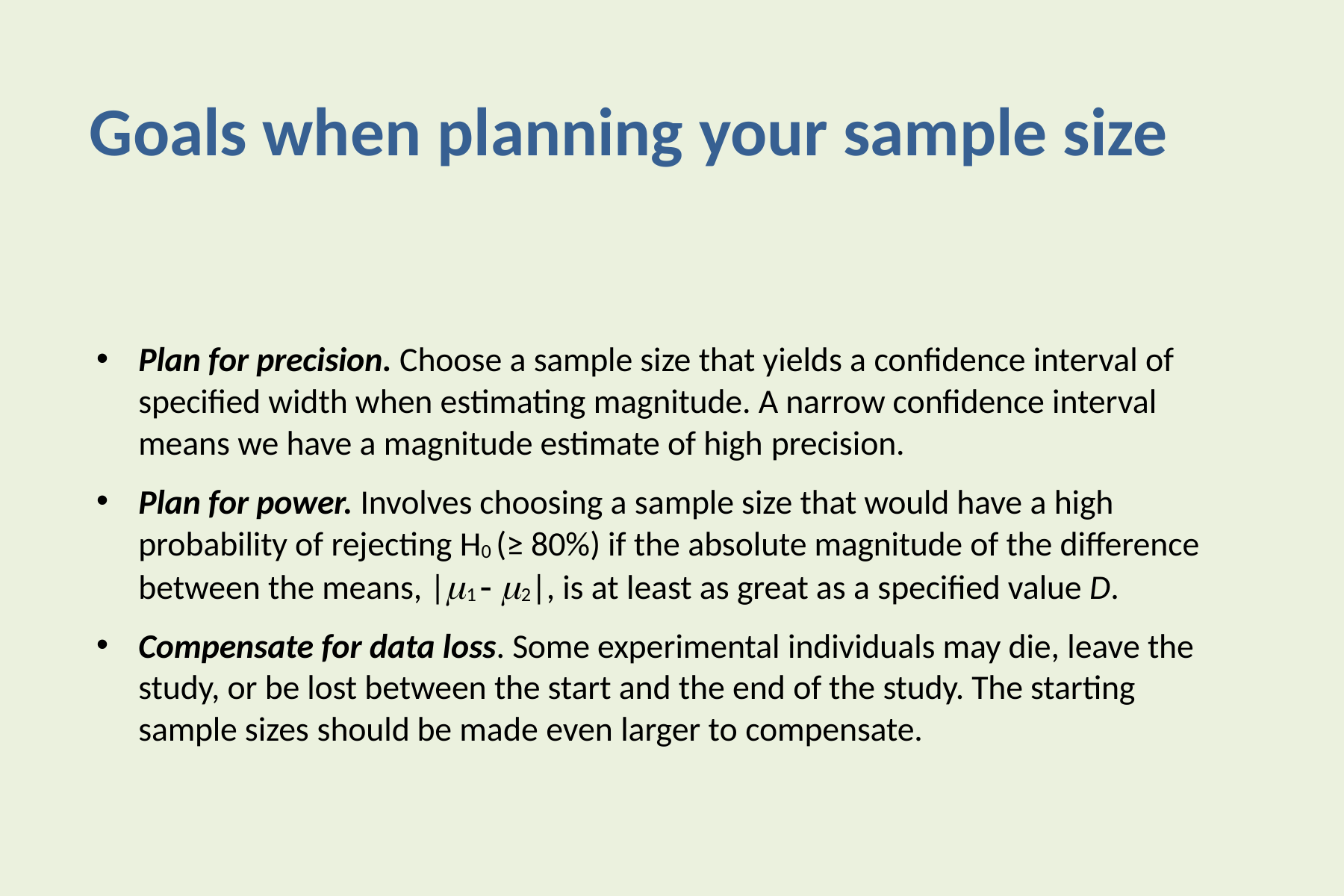

# Goals when planning your sample size
Plan for precision. Choose a sample size that yields a confidence interval of  specified width when estimating magnitude. A narrow confidence interval  means we have a magnitude estimate of high precision.
Plan for power. Involves choosing a sample size that would have a high  probability of rejecting H0 (≥ 80%) if the absolute magnitude of the difference  between the means, |μ1 − μ2|, is at least as great as a specified value D.
Compensate for data loss. Some experimental individuals may die, leave the  study, or be lost between the start and the end of the study. The starting  sample sizes should be made even larger to compensate.